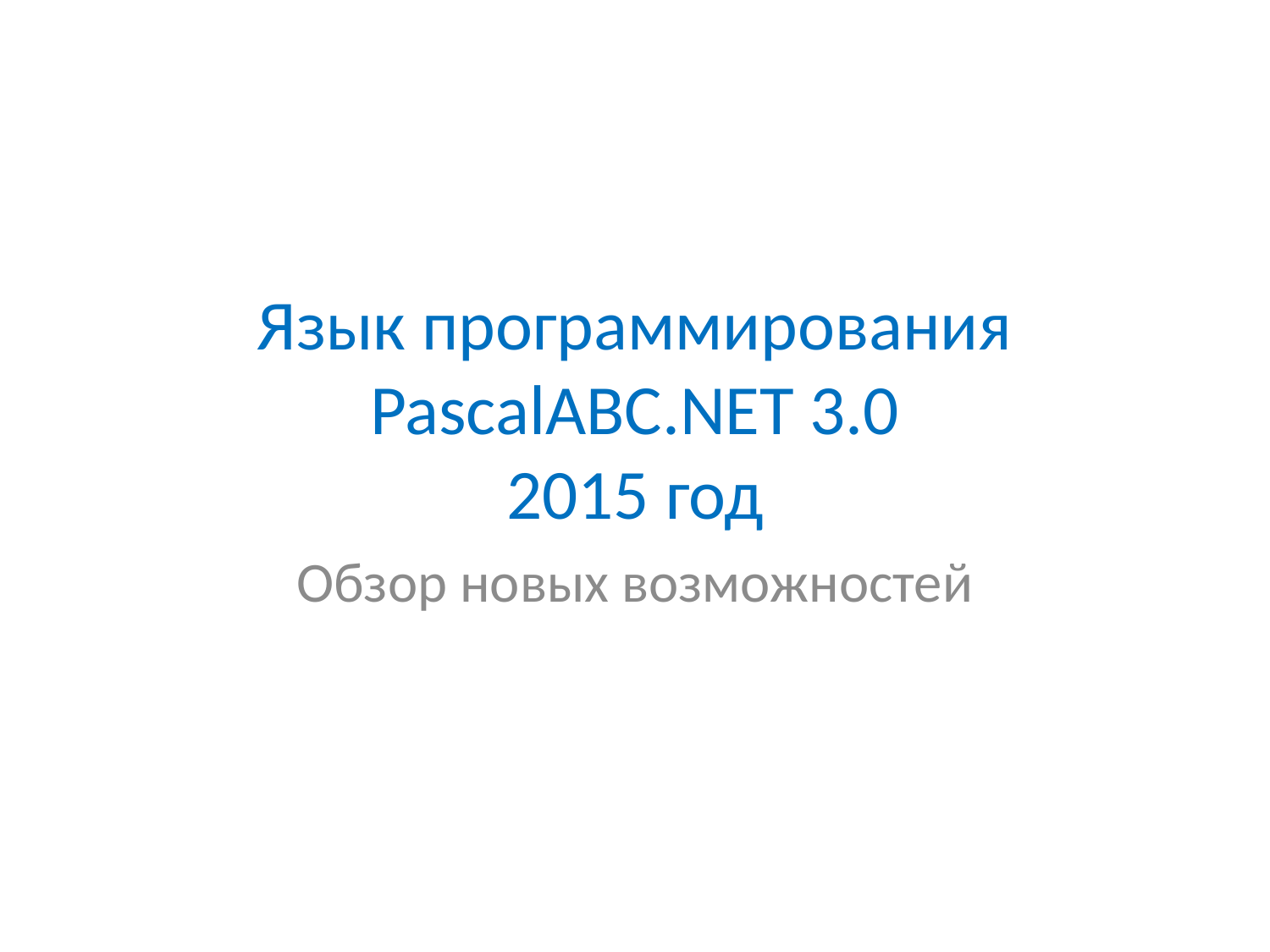

# Язык программирования PascalABC.NET 3.0 2015 год
Обзор новых возможностей